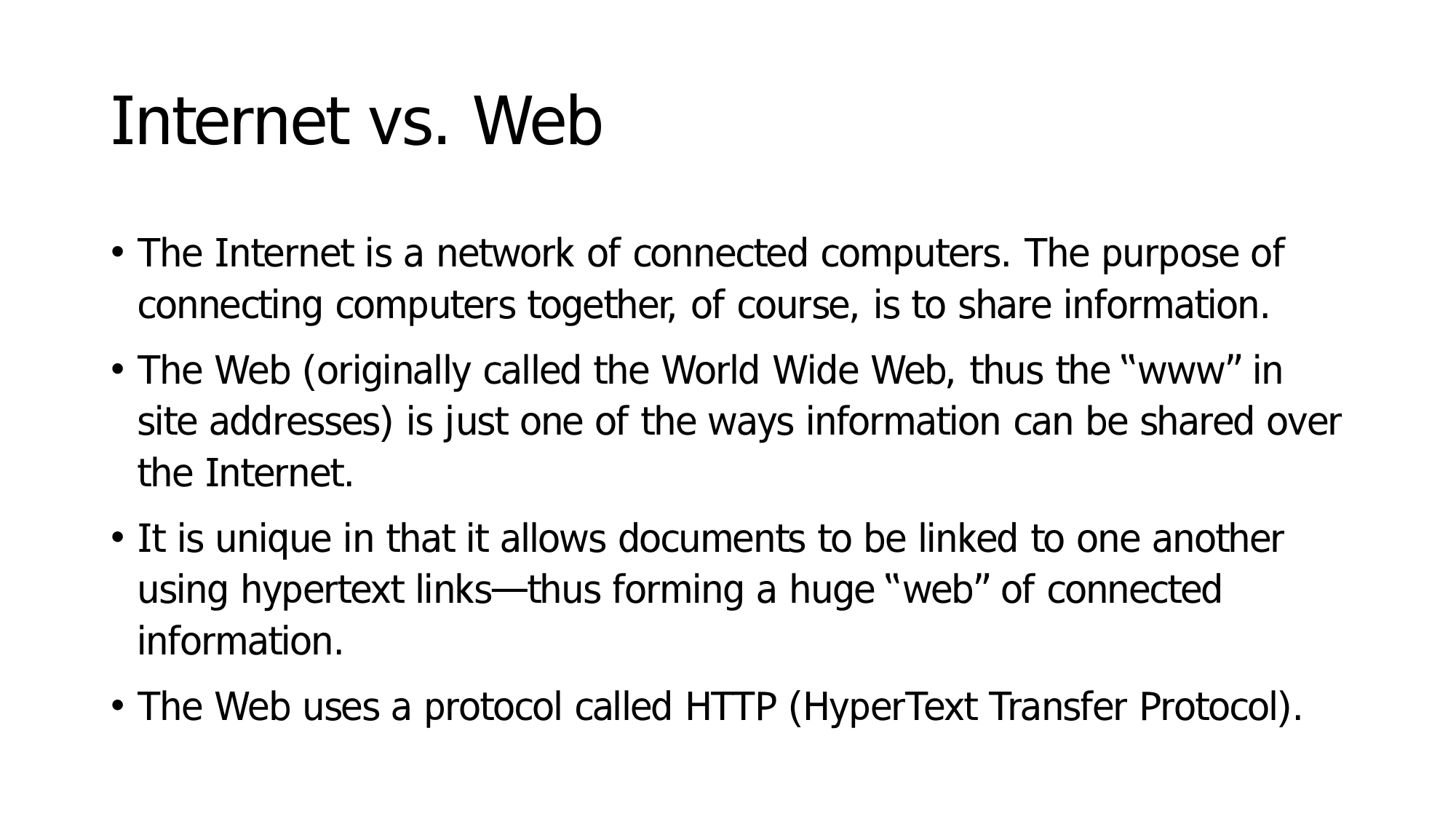

# Internet vs. Web
The Internet is a network of connected computers. The purpose of connecting computers together, of course, is to share information.
The Web (originally called the World Wide Web, thus the “www” in site addresses) is just one of the ways information can be shared over the Internet.
It is unique in that it allows documents to be linked to one another using hypertext links—thus forming a huge “web” of connected information.
The Web uses a protocol called HTTP (HyperText Transfer Protocol).